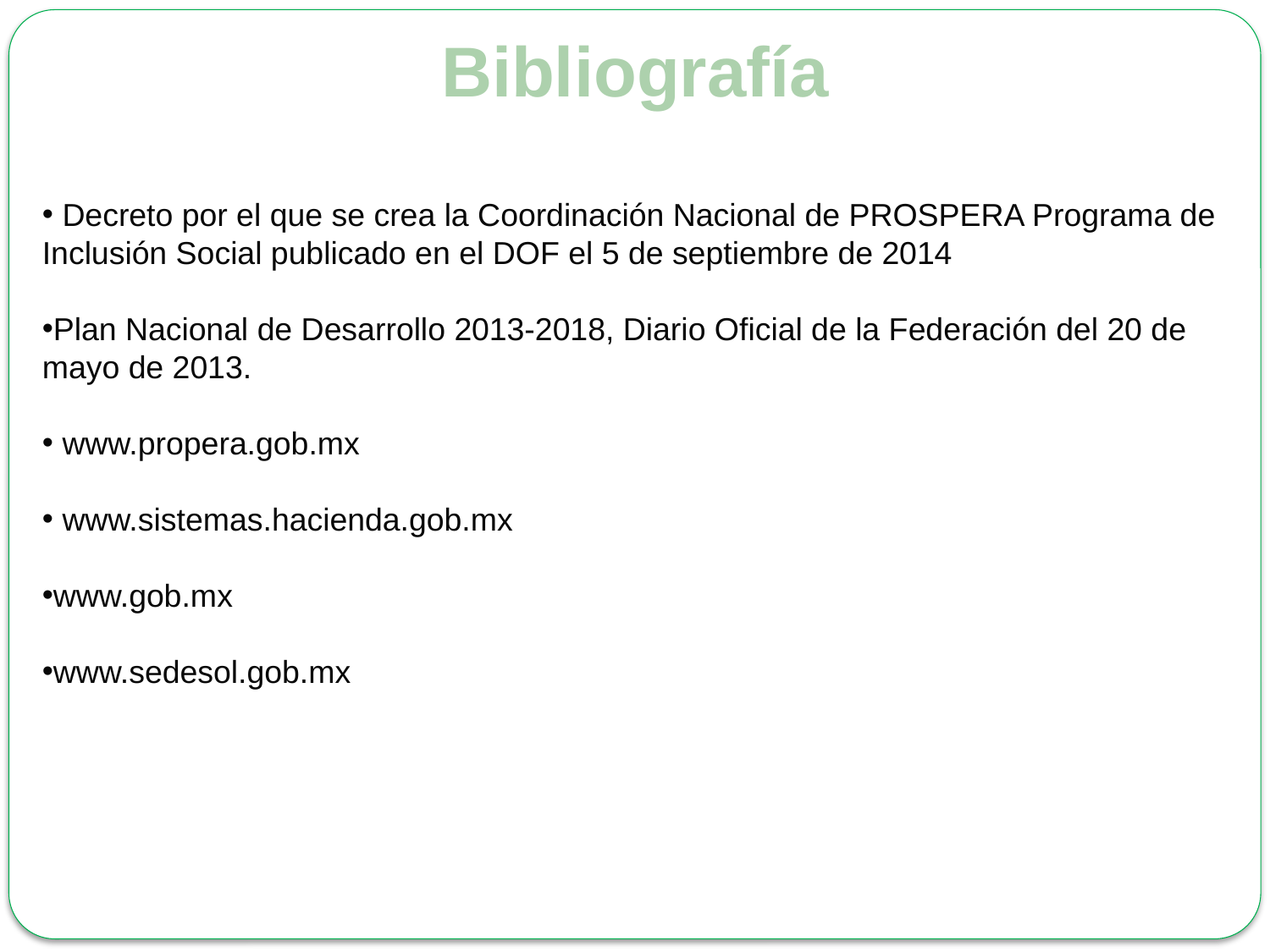

Bibliografía
 Decreto por el que se crea la Coordinación Nacional de PROSPERA Programa de Inclusión Social publicado en el DOF el 5 de septiembre de 2014

Plan Nacional de Desarrollo 2013-2018, Diario Oficial de la Federación del 20 de mayo de 2013.

 www.propera.gob.mx

 www.sistemas.hacienda.gob.mx

www.gob.mx

www.sedesol.gob.mx